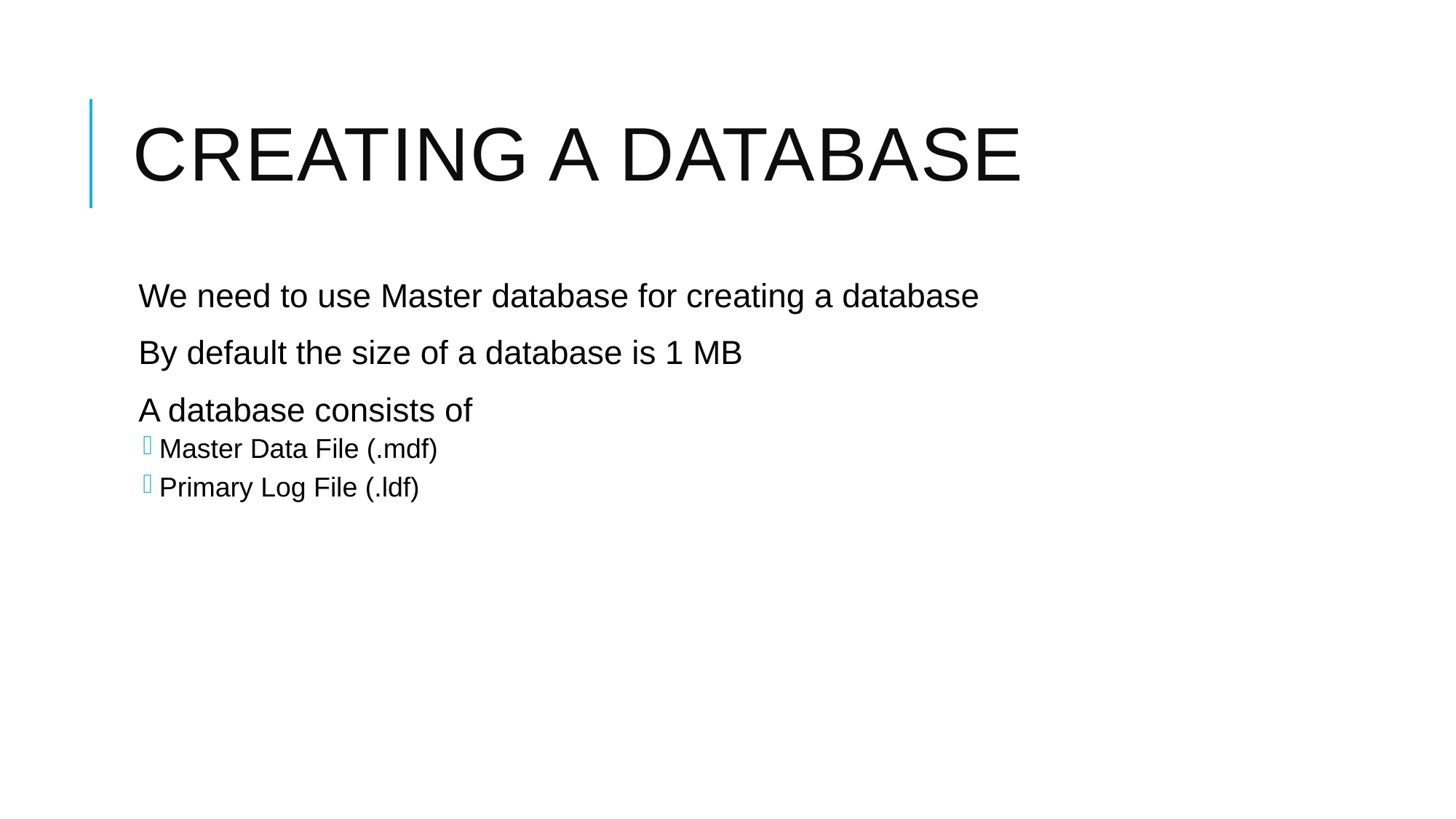

# Creating a database
We need to use Master database for creating a database
By default the size of a database is 1 MB
A database consists of
Master Data File (.mdf)
Primary Log File (.ldf)